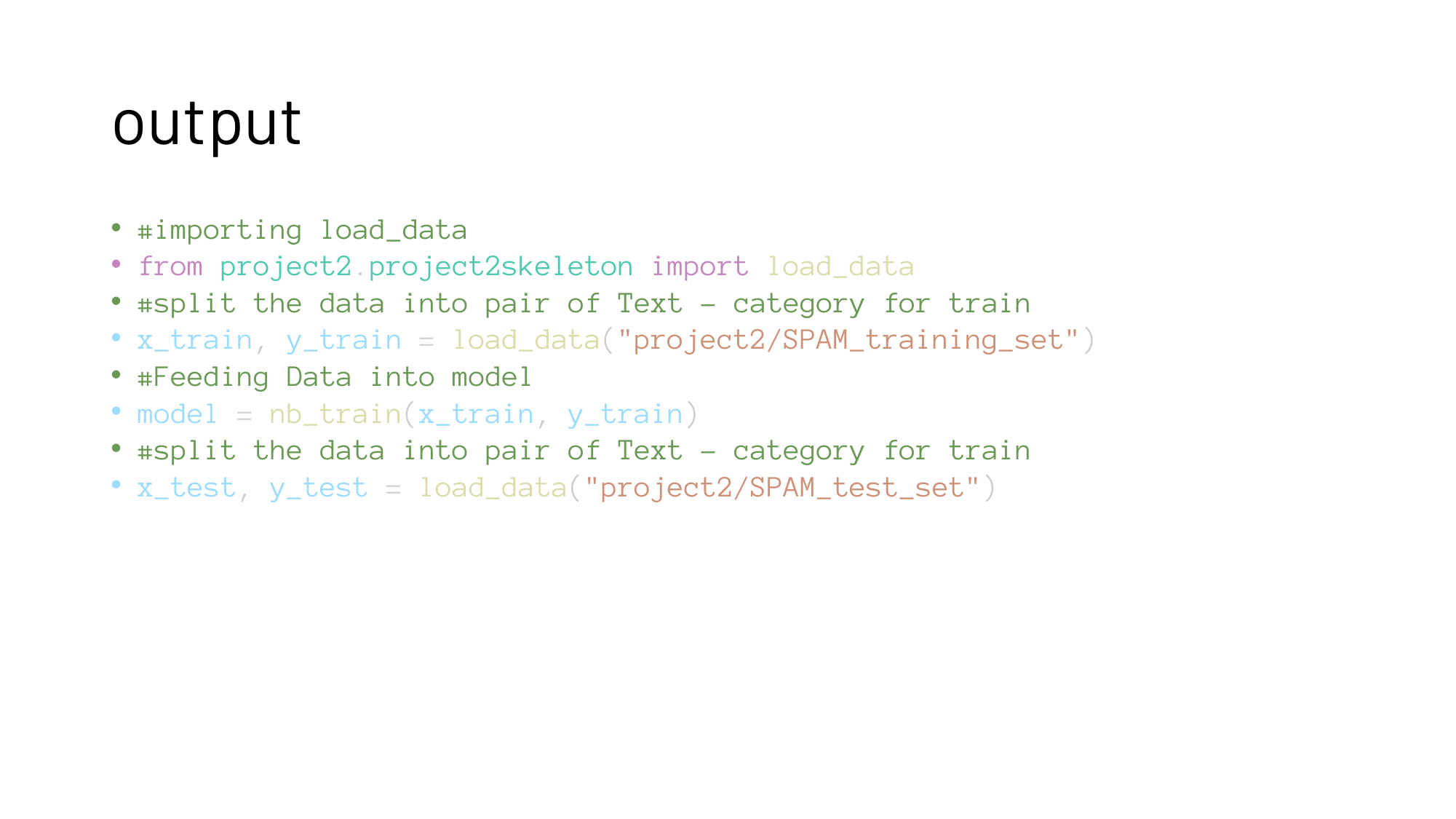

# output
#importing load_data
from project2.project2skeleton import load_data
#split the data into pair of Text - category for train
x_train, y_train = load_data("project2/SPAM_training_set")
#Feeding Data into model
model = nb_train(x_train, y_train)
#split the data into pair of Text - category for train
x_test, y_test = load_data("project2/SPAM_test_set")